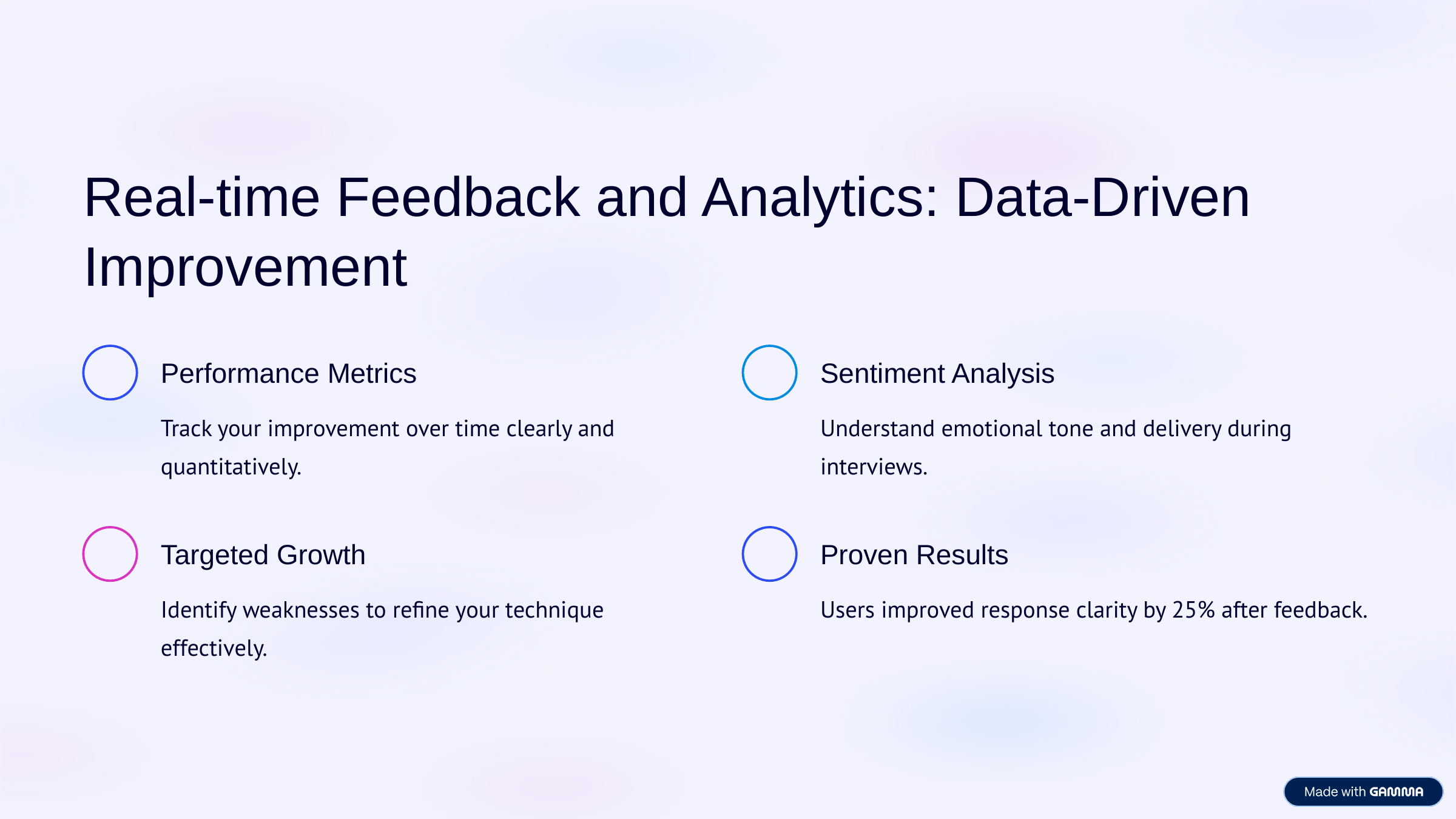

Real-time Feedback and Analytics: Data-Driven Improvement

Performance Metrics
Sentiment Analysis
Track your improvement over time clearly and quantitatively.
Understand emotional tone and delivery during interviews.

Targeted Growth
Proven Results
Identify weaknesses to refine your technique effectively.
Users improved response clarity by 25% after feedback.